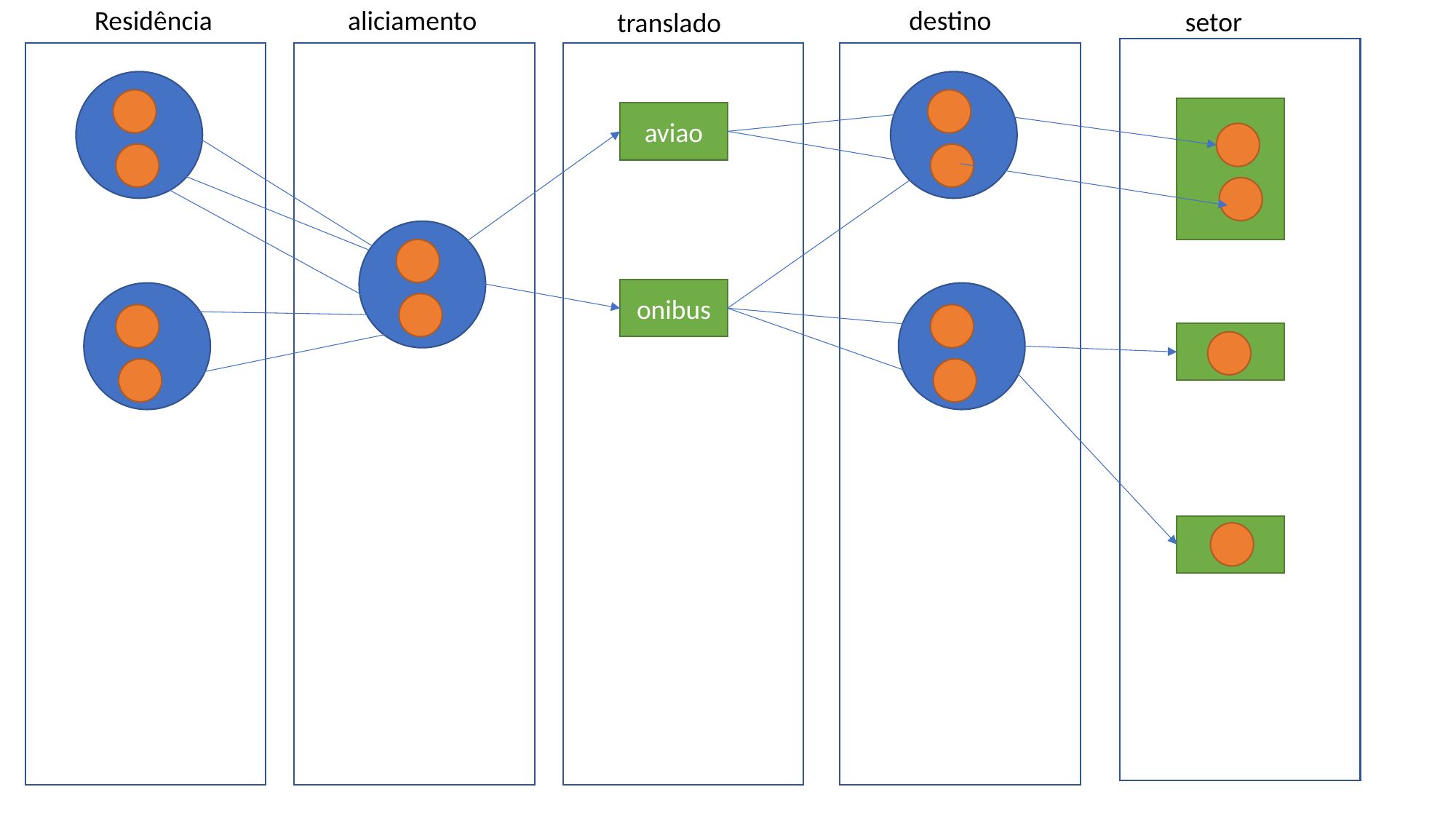

translado
Residência
aliciamento
destino
setor

aviao

onibus